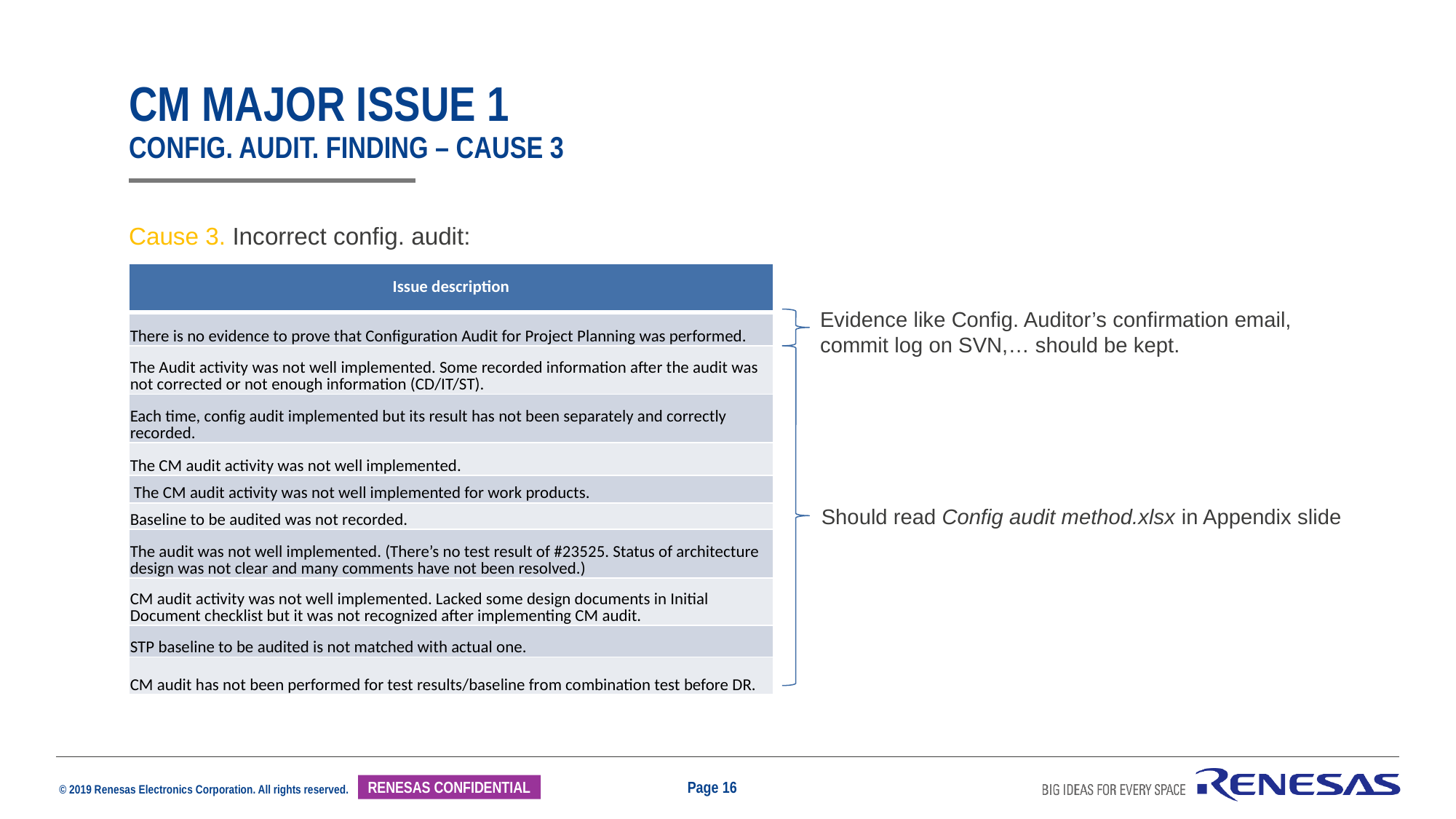

# Cm major issue 1 Config. Audit. finding – cause 3
Cause 3. Incorrect config. audit:
| Issue description |
| --- |
| There is no evidence to prove that Configuration Audit for Project Planning was performed. |
| The Audit activity was not well implemented. Some recorded information after the audit was not corrected or not enough information (CD/IT/ST). |
| Each time, config audit implemented but its result has not been separately and correctly recorded. |
| The CM audit activity was not well implemented. |
| The CM audit activity was not well implemented for work products. |
| Baseline to be audited was not recorded. |
| The audit was not well implemented. (There’s no test result of #23525. Status of architecture design was not clear and many comments have not been resolved.) |
| CM audit activity was not well implemented. Lacked some design documents in Initial Document checklist but it was not recognized after implementing CM audit. |
| STP baseline to be audited is not matched with actual one. |
| CM audit has not been performed for test results/baseline from combination test before DR. |
Evidence like Config. Auditor’s confirmation email, commit log on SVN,… should be kept.

Should read Config audit method.xlsx in Appendix slide
Page 16